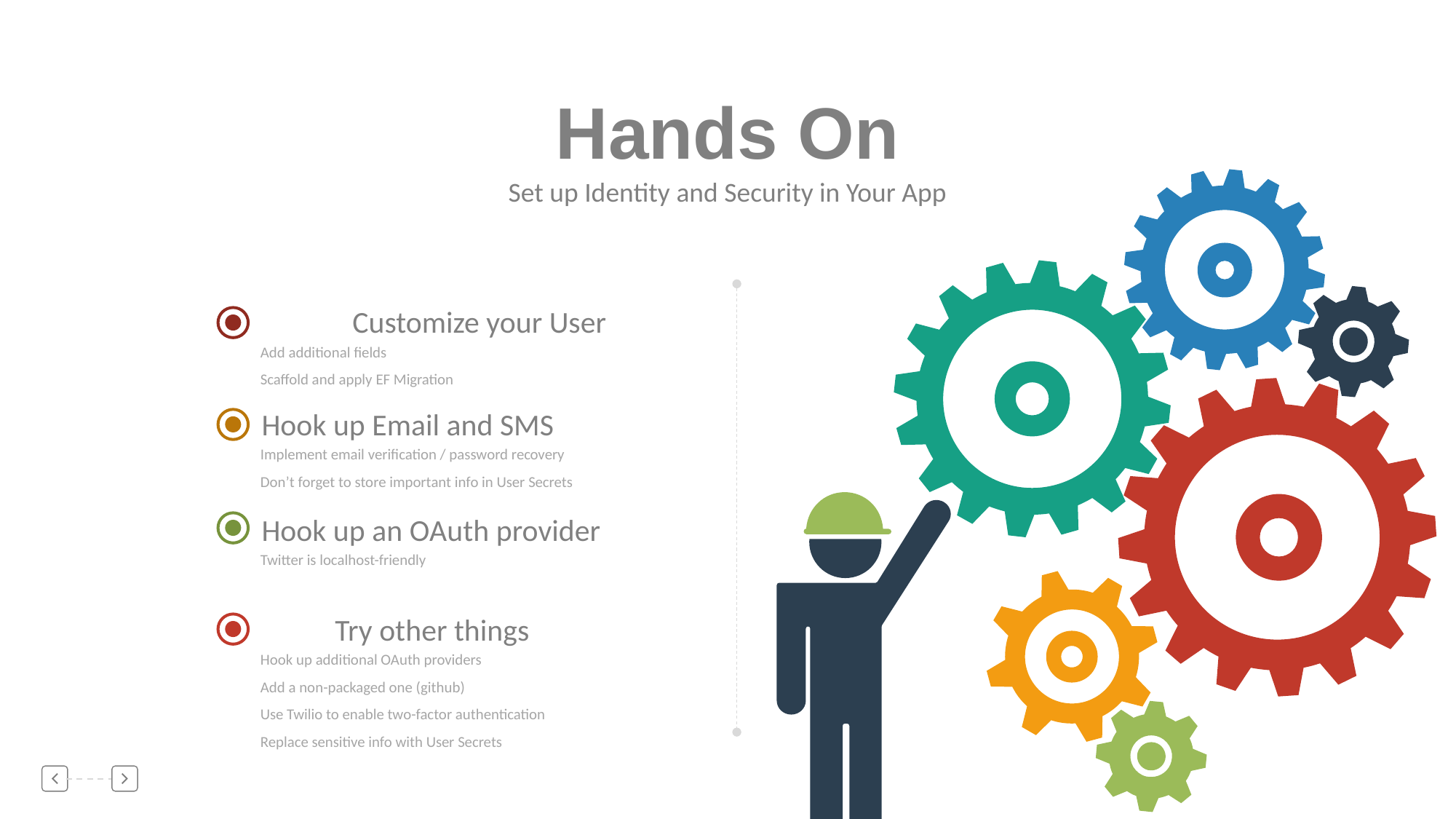

Hands On
Set up Identity and Security in Your App

Customize your User
Add additional fields
Scaffold and apply EF Migration

Hook up Email and SMS
Implement email verification / password recovery
Don’t forget to store important info in User Secrets

Hook up an OAuth provider
Twitter is localhost-friendly

Try other things
Hook up additional OAuth providers
Add a non-packaged one (github)
Use Twilio to enable two-factor authentication
Replace sensitive info with User Secrets